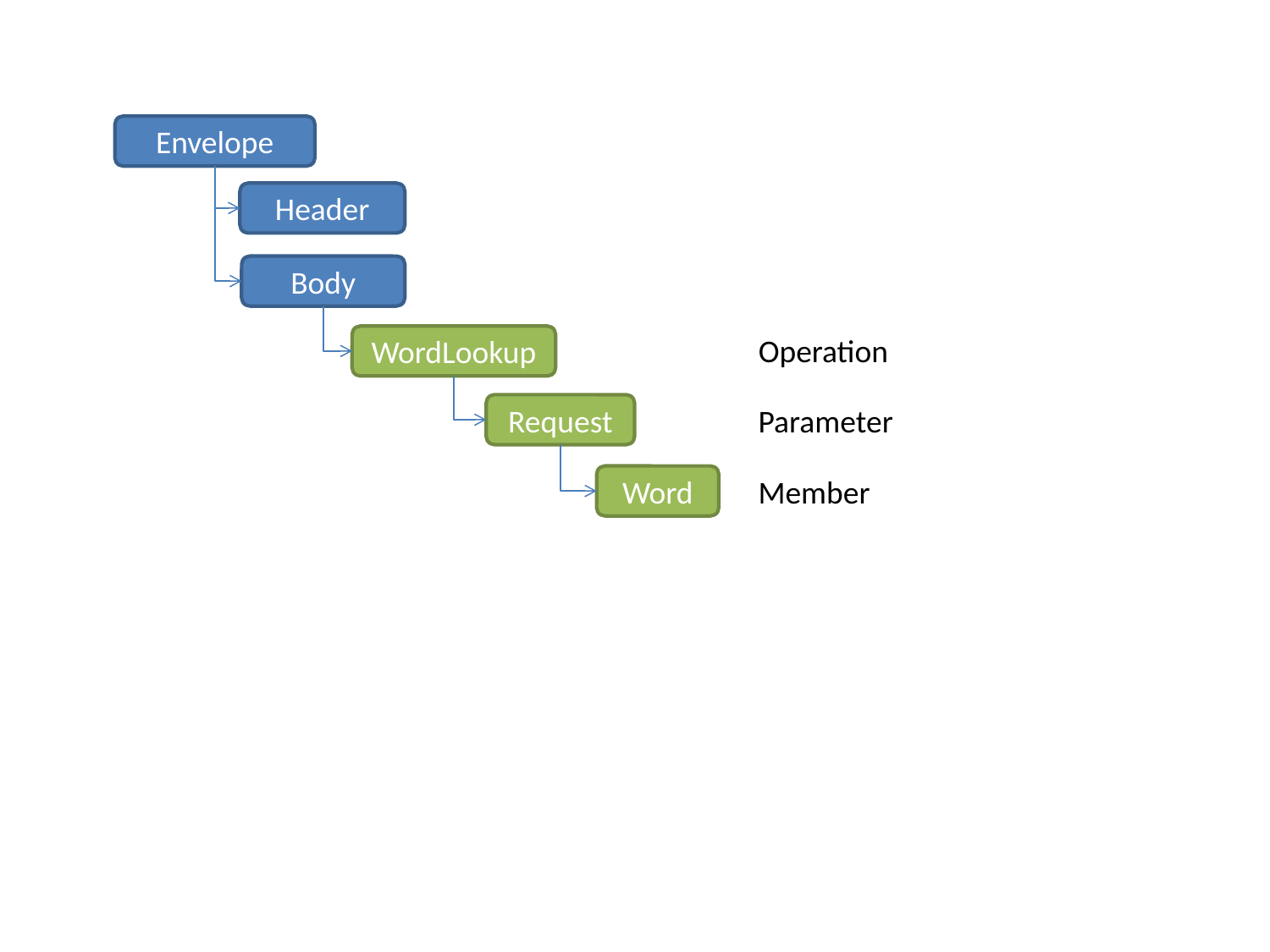

Envelope
Header
Body
Operation
WordLookup
Request
Parameter
Word
Member